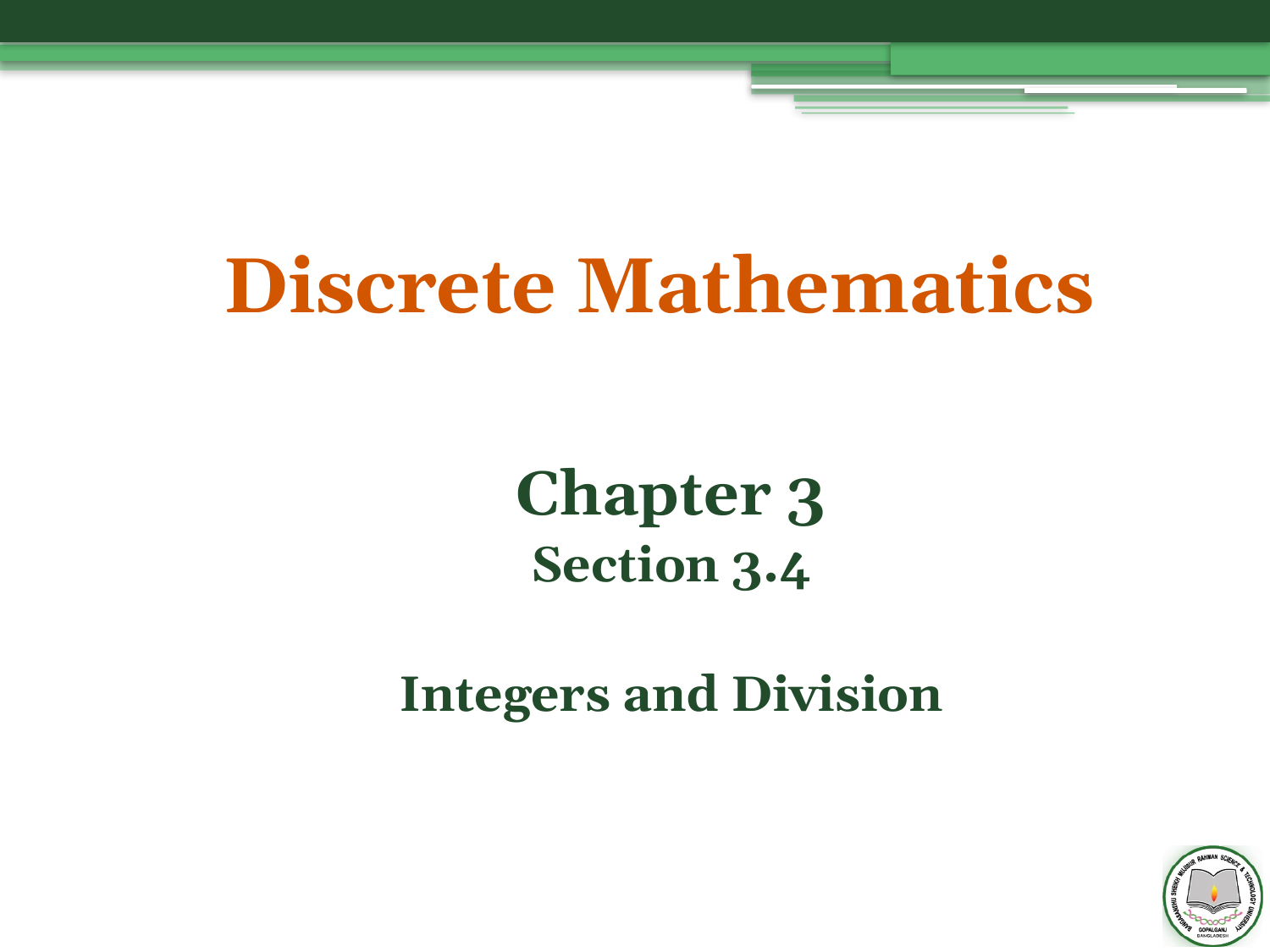

# Discrete Mathematics
Chapter 3
Section 3.4

Integers and Division